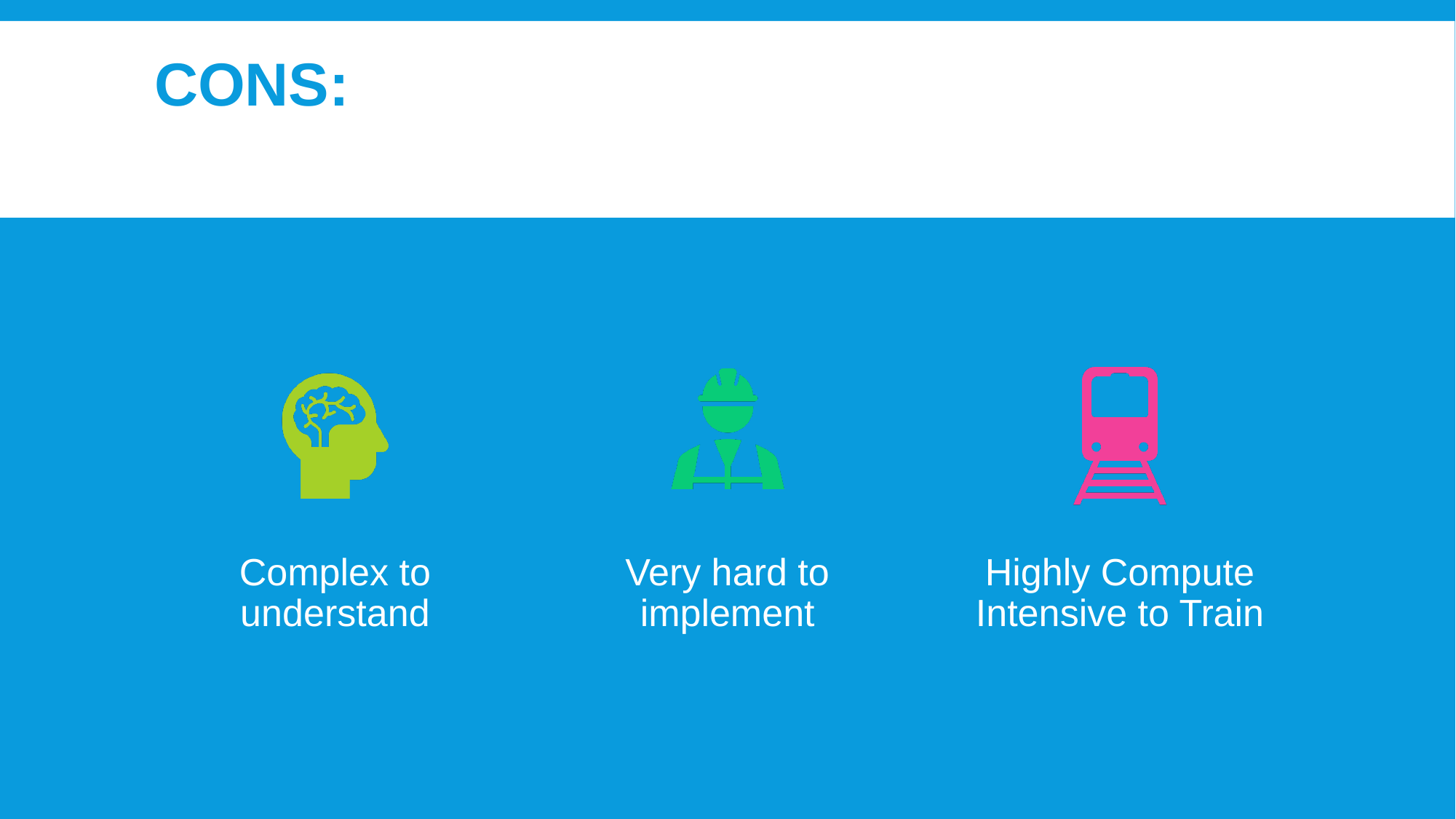

# Cons:
Complex to understand
Very hard to implement
Highly Compute Intensive to Train